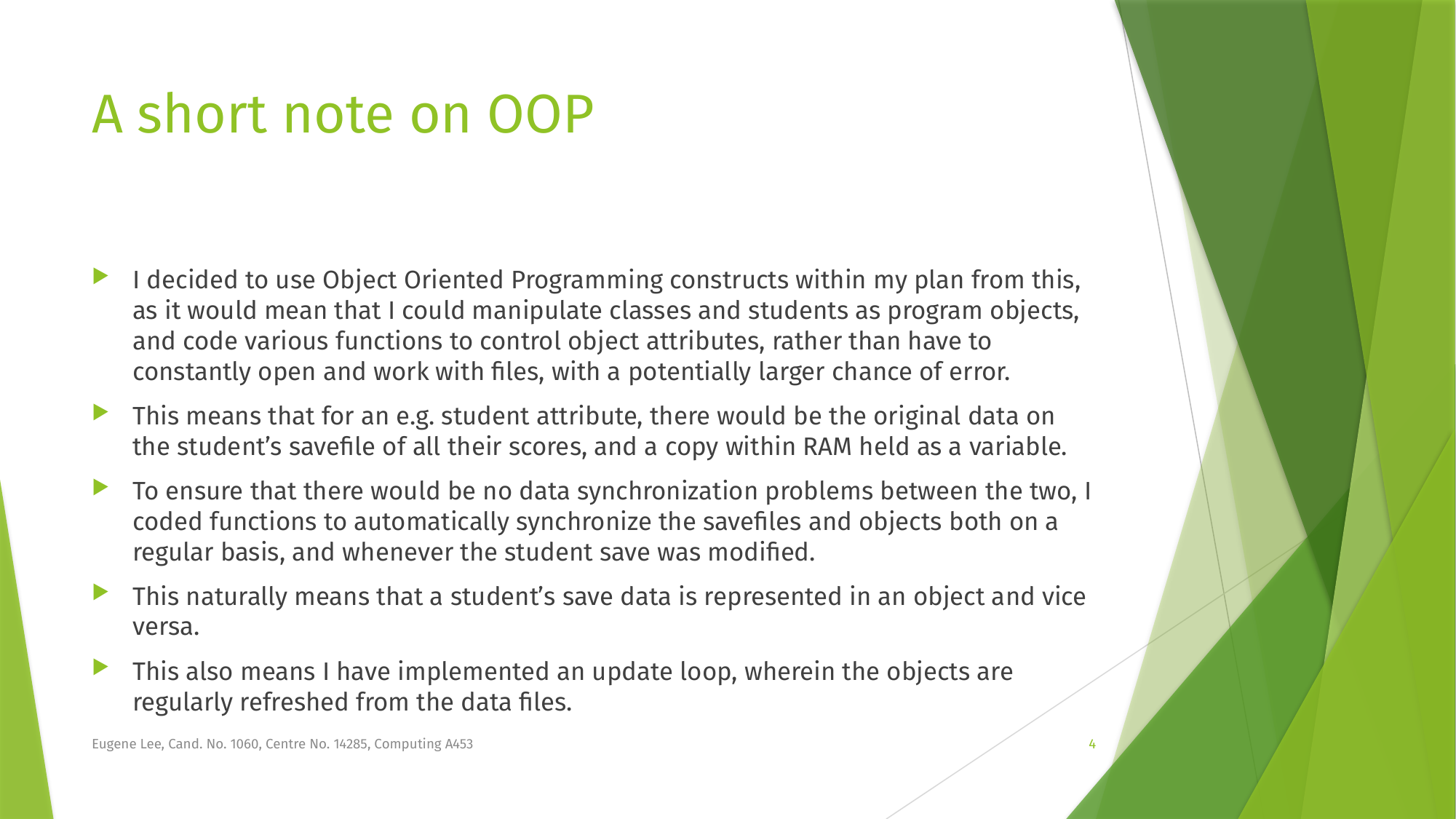

# A short note on OOP
I decided to use Object Oriented Programming constructs within my plan from this, as it would mean that I could manipulate classes and students as program objects, and code various functions to control object attributes, rather than have to constantly open and work with files, with a potentially larger chance of error.
This means that for an e.g. student attribute, there would be the original data on the student’s savefile of all their scores, and a copy within RAM held as a variable.
To ensure that there would be no data synchronization problems between the two, I coded functions to automatically synchronize the savefiles and objects both on a regular basis, and whenever the student save was modified.
This naturally means that a student’s save data is represented in an object and vice versa.
This also means I have implemented an update loop, wherein the objects are regularly refreshed from the data files.
Eugene Lee, Cand. No. 1060, Centre No. 14285, Computing A453
4